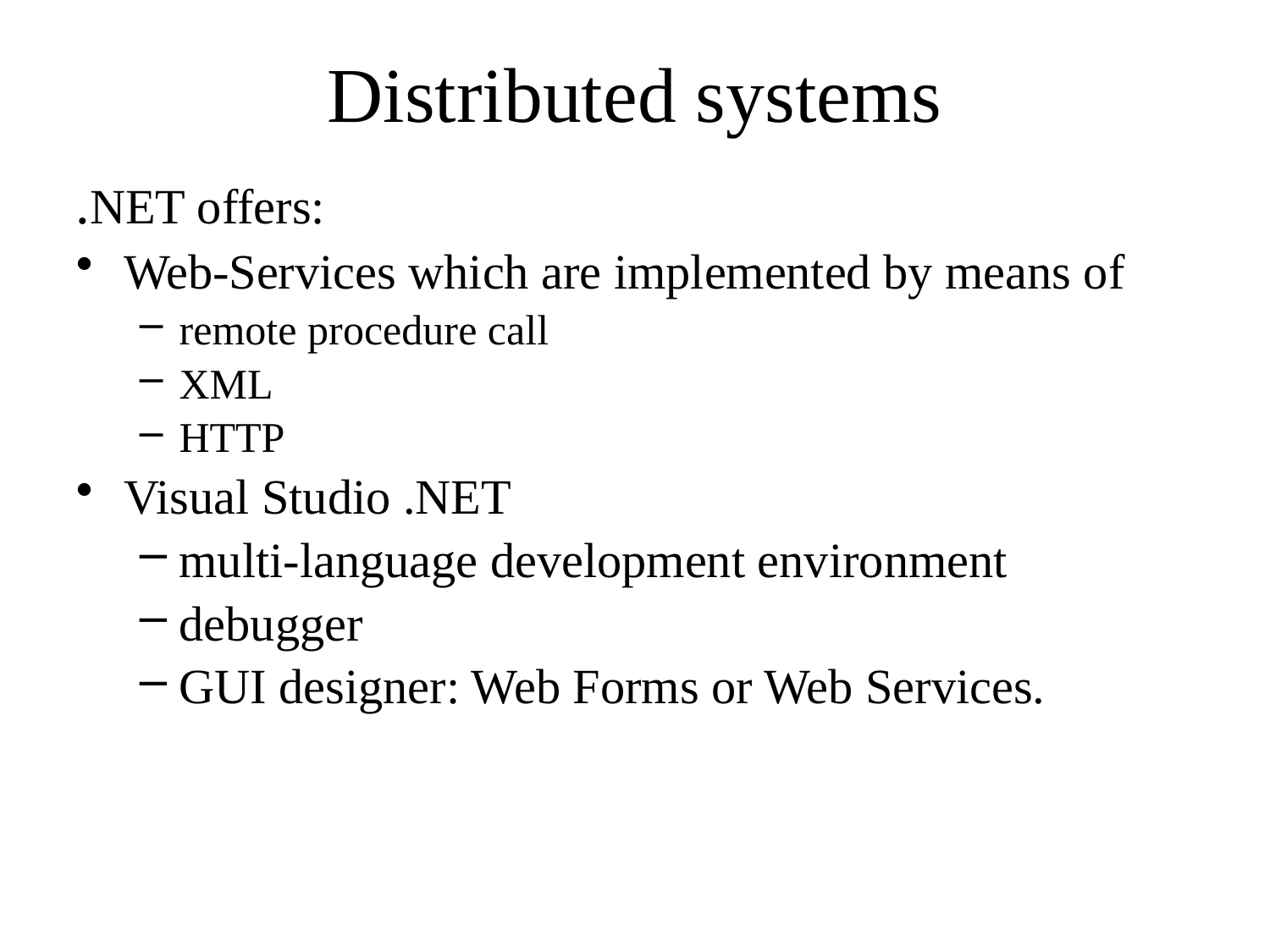

# Distributed systems
.NET offers:
Web-Services which are implemented by means of
remote procedure call
XML
HTTP
Visual Studio .NET
multi-language development environment
debugger
GUI designer: Web Forms or Web Services.